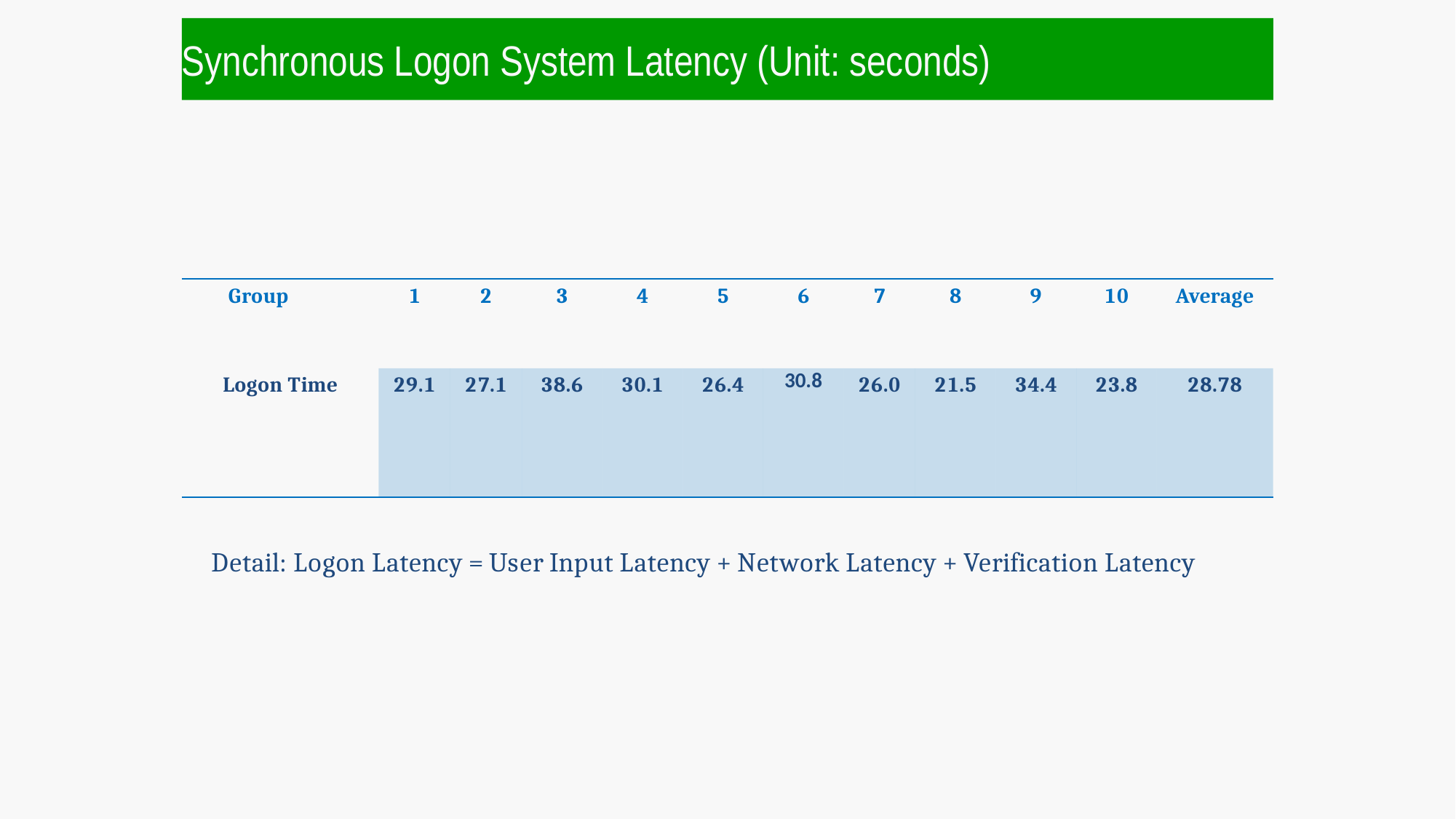

# Synchronous Logon System Latency (Unit: seconds)
| Group | 1 | 2 | 3 | 4 | 5 | 6 | 7 | 8 | 9 | 10 | Average |
| --- | --- | --- | --- | --- | --- | --- | --- | --- | --- | --- | --- |
| Logon Time | 29.1 | 27.1 | 38.6 | 30.1 | 26.4 | 30.8 | 26.0 | 21.5 | 34.4 | 23.8 | 28.78 |
Detail: Logon Latency = User Input Latency + Network Latency + Verification Latency